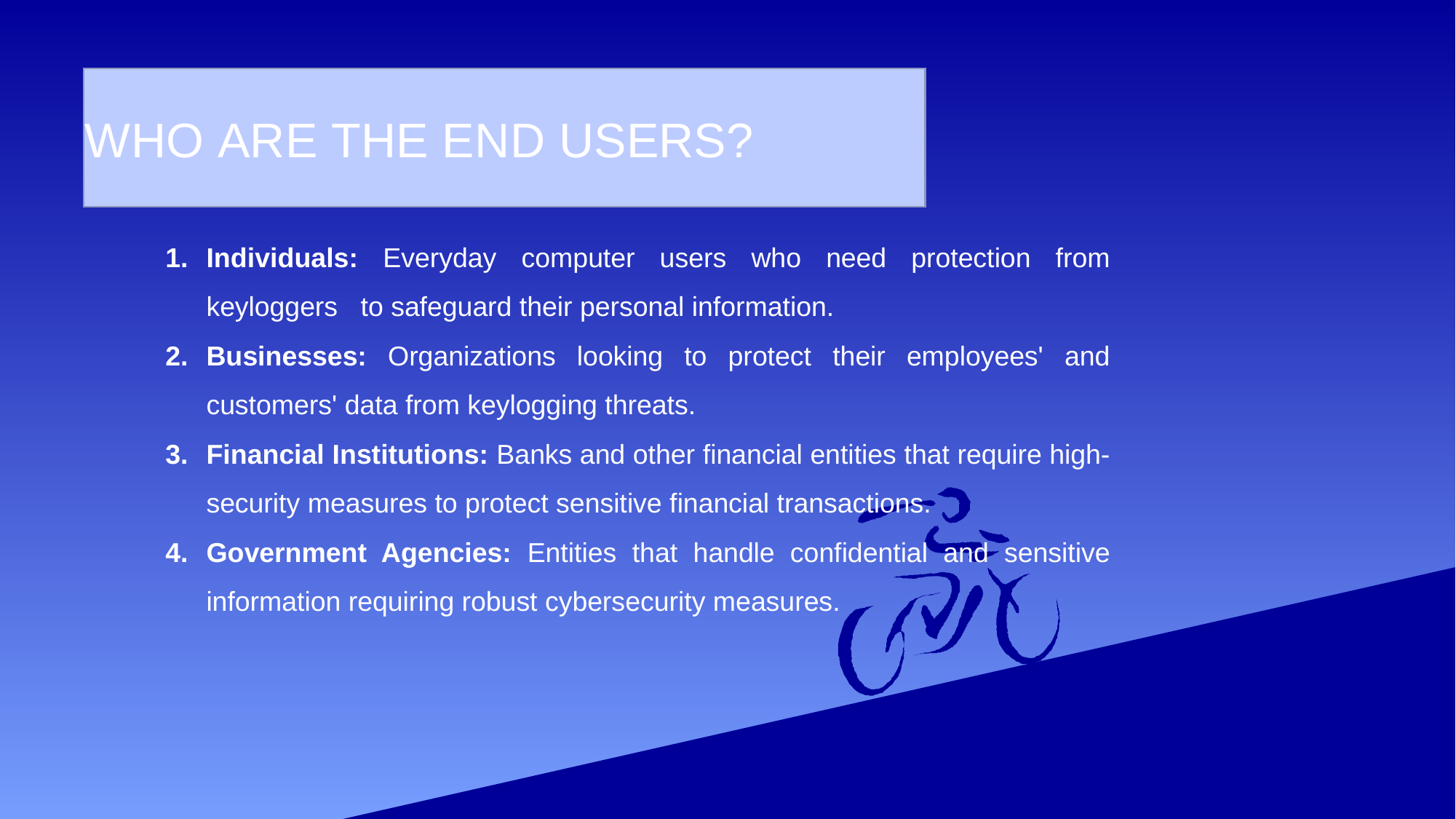

# WHO ARE THE END USERS?
Individuals: Everyday computer users who need protection from keyloggers   to safeguard their personal information.
Businesses: Organizations looking to protect their employees' and customers' data from keylogging threats.
Financial Institutions: Banks and other financial entities that require high-security measures to protect sensitive financial transactions.
Government Agencies: Entities that handle confidential and sensitive information requiring robust cybersecurity measures.